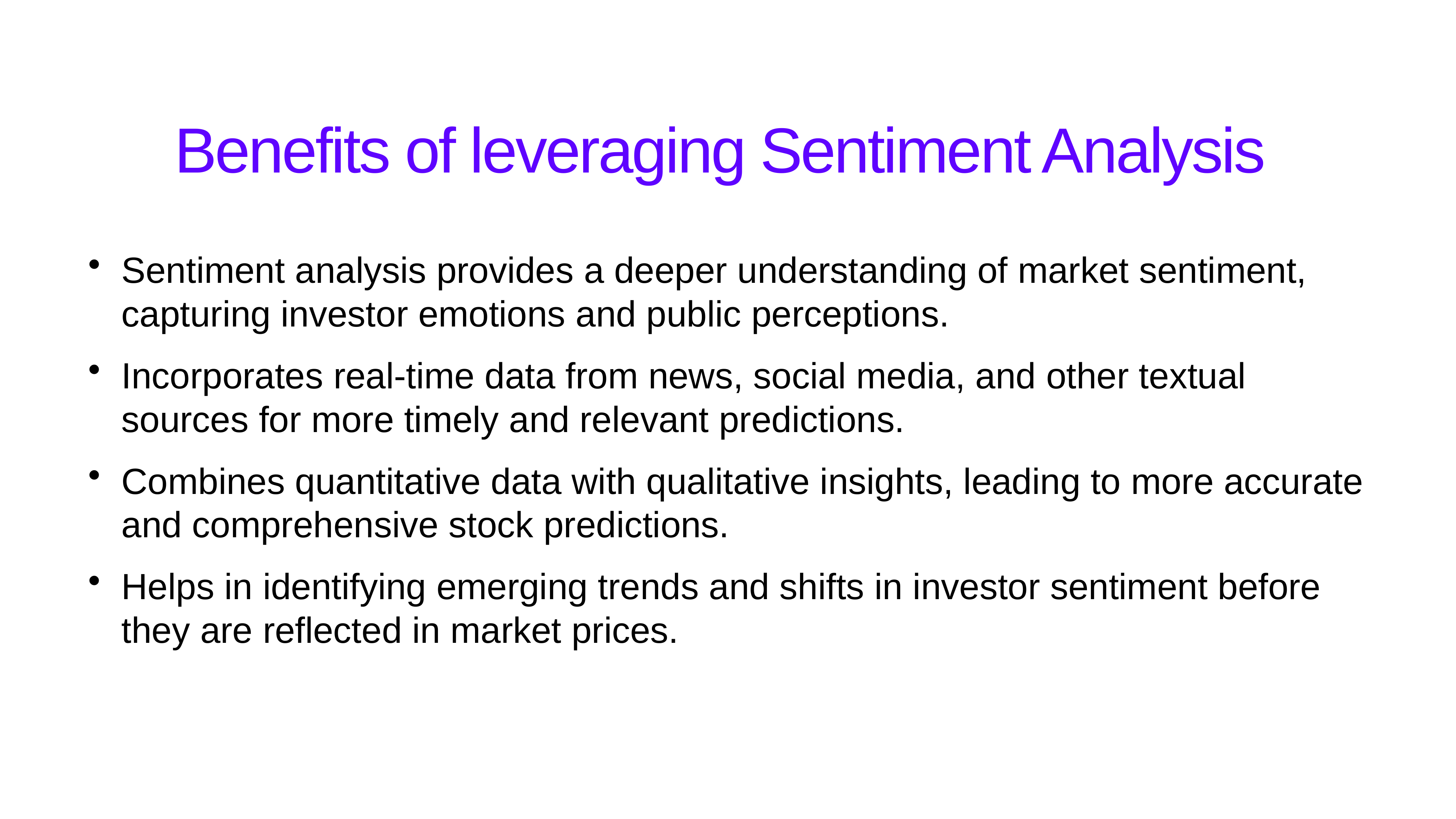

# Benefits of leveraging Sentiment Analysis
Sentiment analysis provides a deeper understanding of market sentiment, capturing investor emotions and public perceptions.
Incorporates real-time data from news, social media, and other textual sources for more timely and relevant predictions.
Combines quantitative data with qualitative insights, leading to more accurate and comprehensive stock predictions.
Helps in identifying emerging trends and shifts in investor sentiment before they are reflected in market prices.